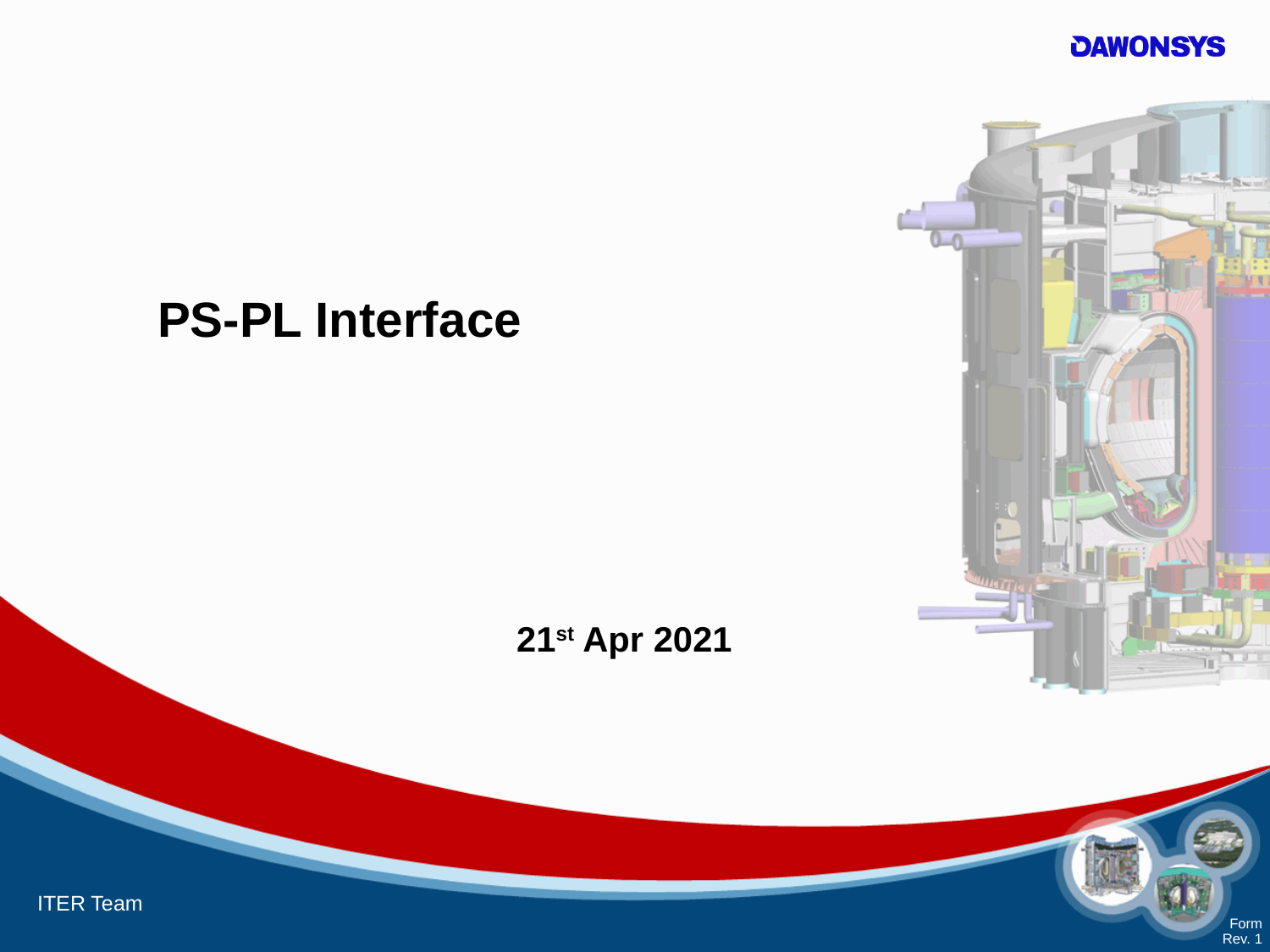

| PS-PL Interface |
| --- |
21st Apr 2021